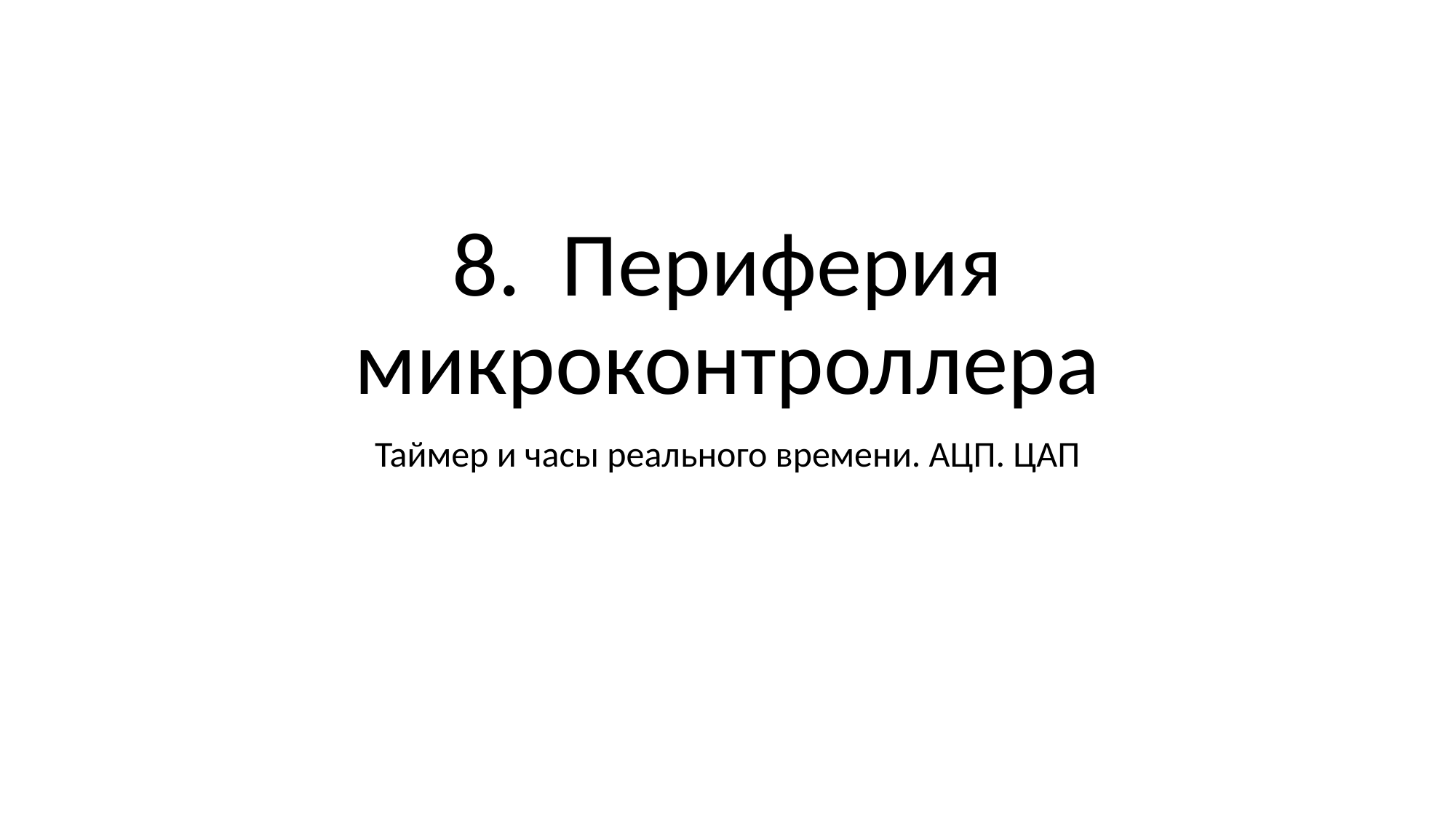

# 8.	Периферия микроконтроллера
Таймер и часы реального времени. АЦП. ЦАП